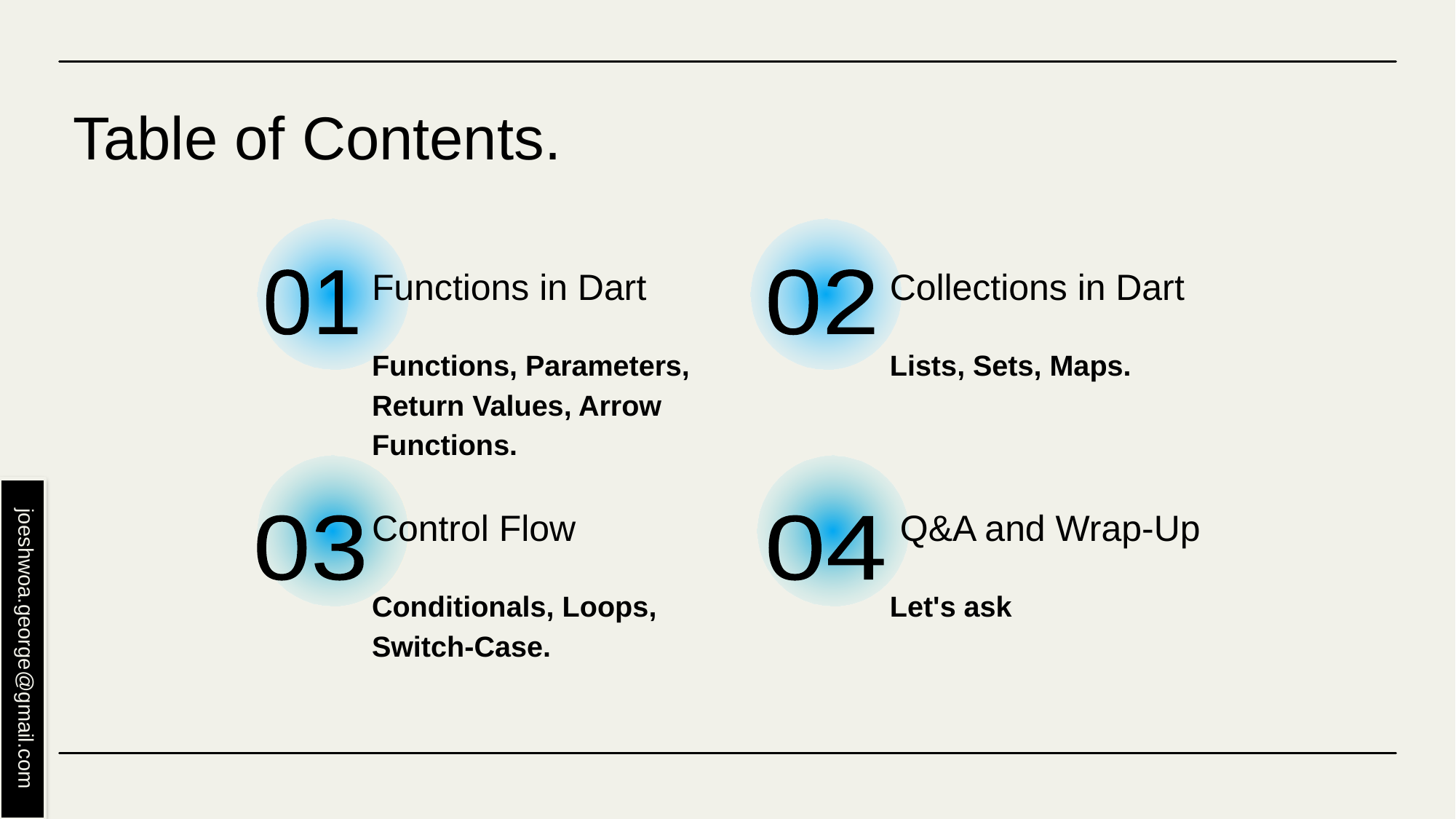

# Table of Contents.

Functions in Dart
Collections in Dart
01
02
Functions, Parameters, Return Values, Arrow Functions.
Lists, Sets, Maps.

Control Flow
 Q&A and Wrap-Up
03
04
Conditionals, Loops, Switch-Case.
Let's ask
joeshwoa.george@gmail.com